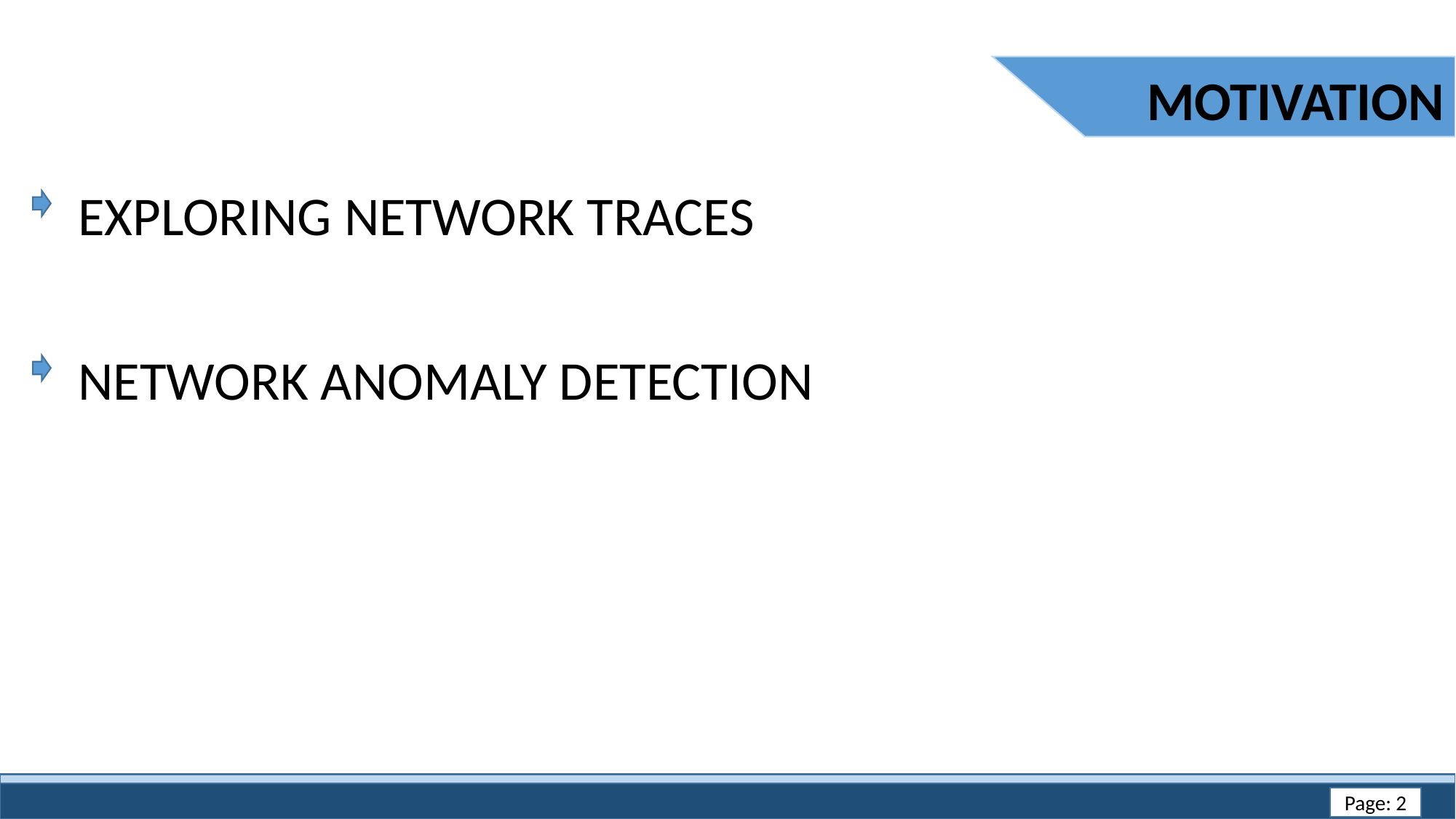

MOTIVATION
EXPLORING NETWORK TRACES

NETWORK ANOMALY DETECTION

Page: 2